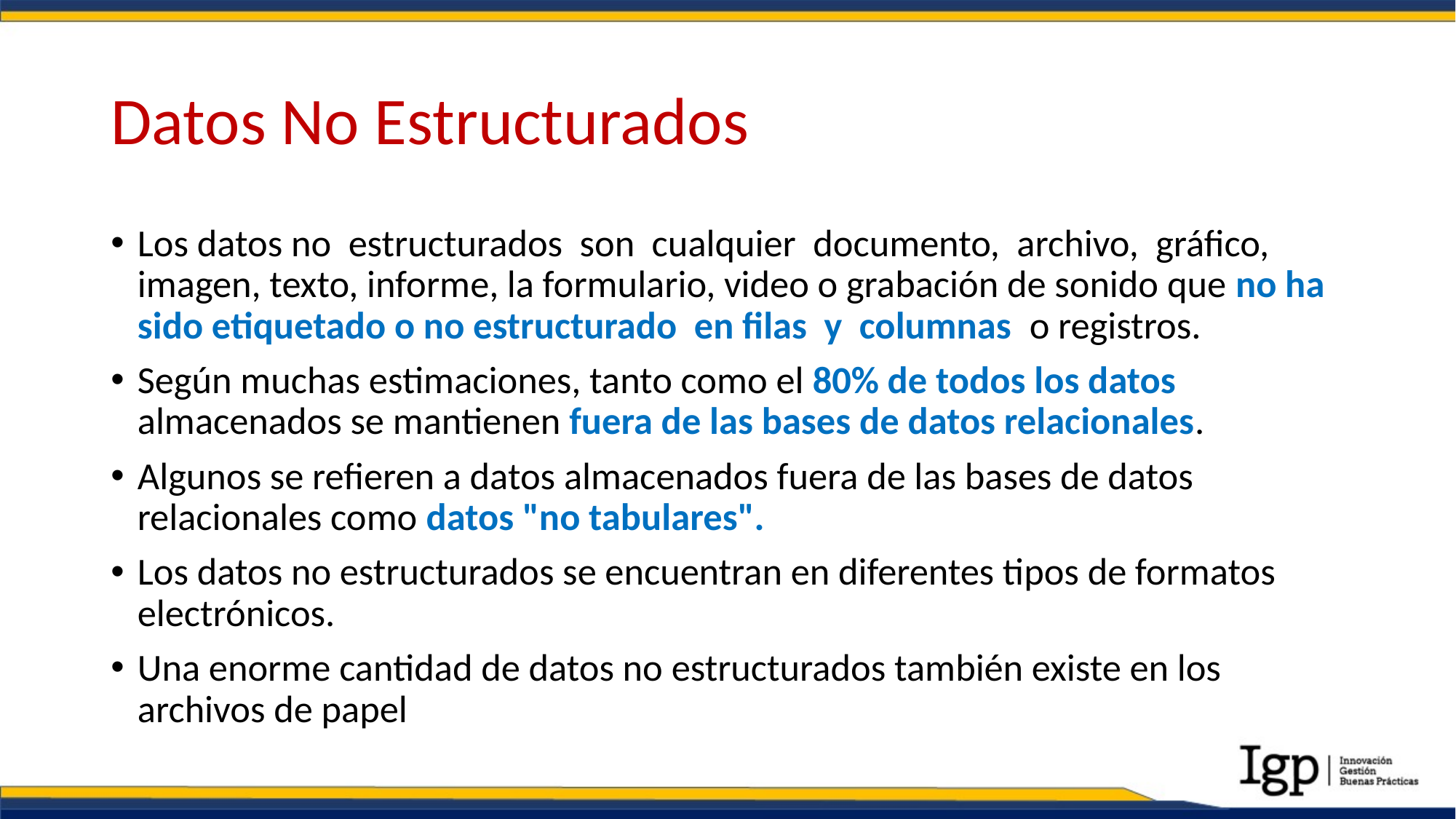

# Datos No Estructurados
Los datos no  estructurados  son  cualquier  documento,  archivo,  gráfico,  imagen, texto, informe, la formulario, video o grabación de sonido que no ha sido etiquetado o no estructurado  en filas  y  columnas  o registros.
Según muchas estimaciones, tanto como el 80% de todos los datos almacenados se mantienen fuera de las bases de datos relacionales.
Algunos se refieren a datos almacenados fuera de las bases de datos relacionales como datos "no tabulares".
Los datos no estructurados se encuentran en diferentes tipos de formatos electrónicos.
Una enorme cantidad de datos no estructurados también existe en los archivos de papel